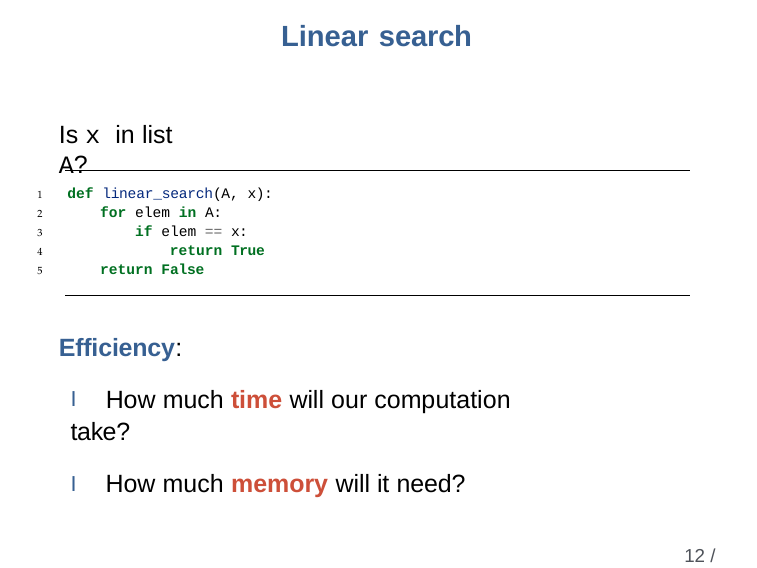

# Linear search
Is x in list A?

1	def linear_search(A, x):
2
3
4
5
for elem in A:
if elem == x:
return True return False

Efficiency:
I How much time will our computation take?
I How much memory will it need?
12 / 31